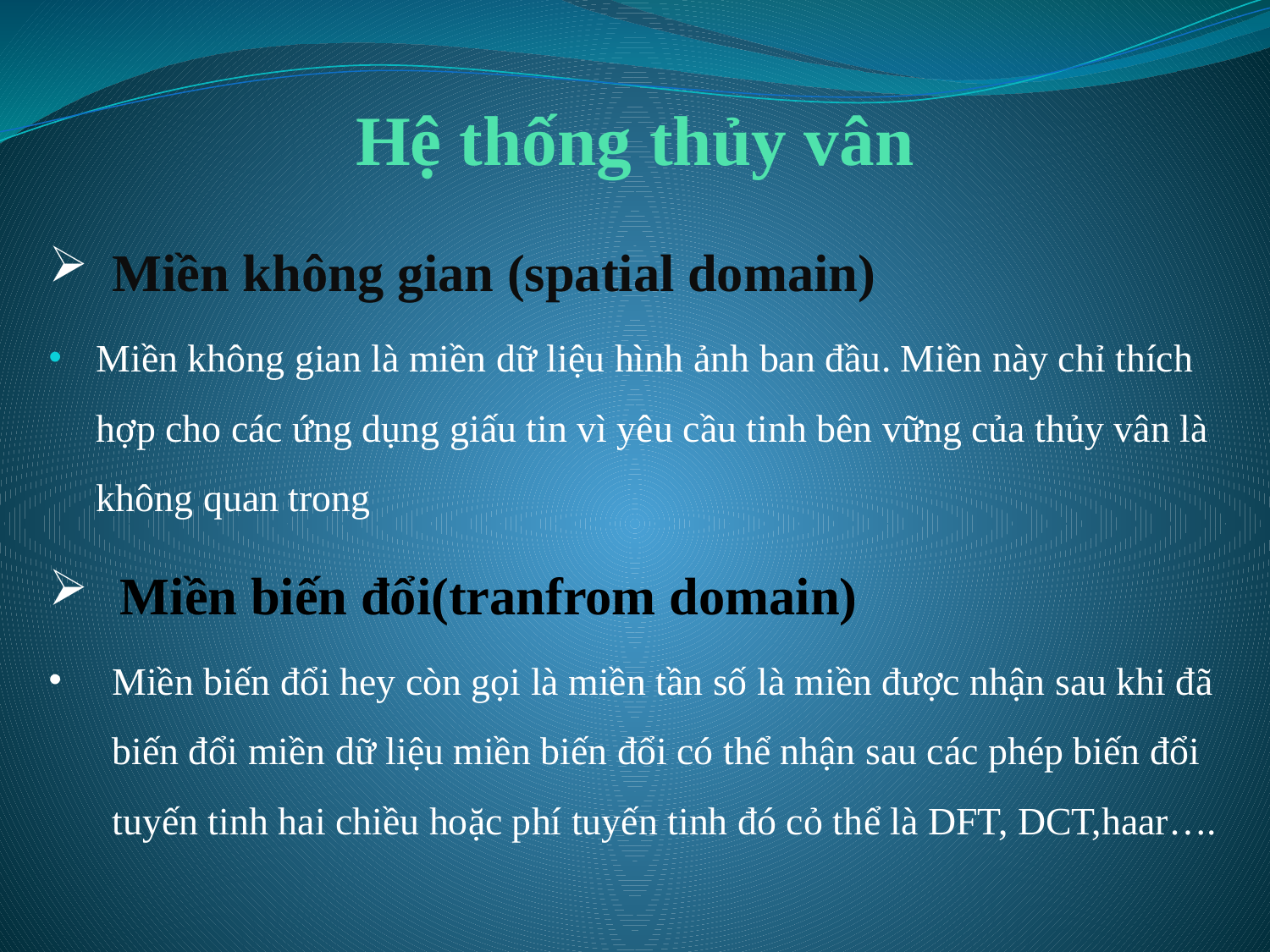

# Hệ thống thủy vân
Miền không gian (spatial domain)
Miền không gian là miền dữ liệu hình ảnh ban đầu. Miền này chỉ thích hợp cho các ứng dụng giấu tin vì yêu cầu tinh bên vững của thủy vân là không quan trong
Miền biến đổi(tranfrom domain)
Miền biến đổi hey còn gọi là miền tần số là miền được nhận sau khi đã biến đổi miền dữ liệu miền biến đổi có thể nhận sau các phép biến đổi tuyến tinh hai chiều hoặc phí tuyến tinh đó cỏ thể là DFT, DCT,haar….